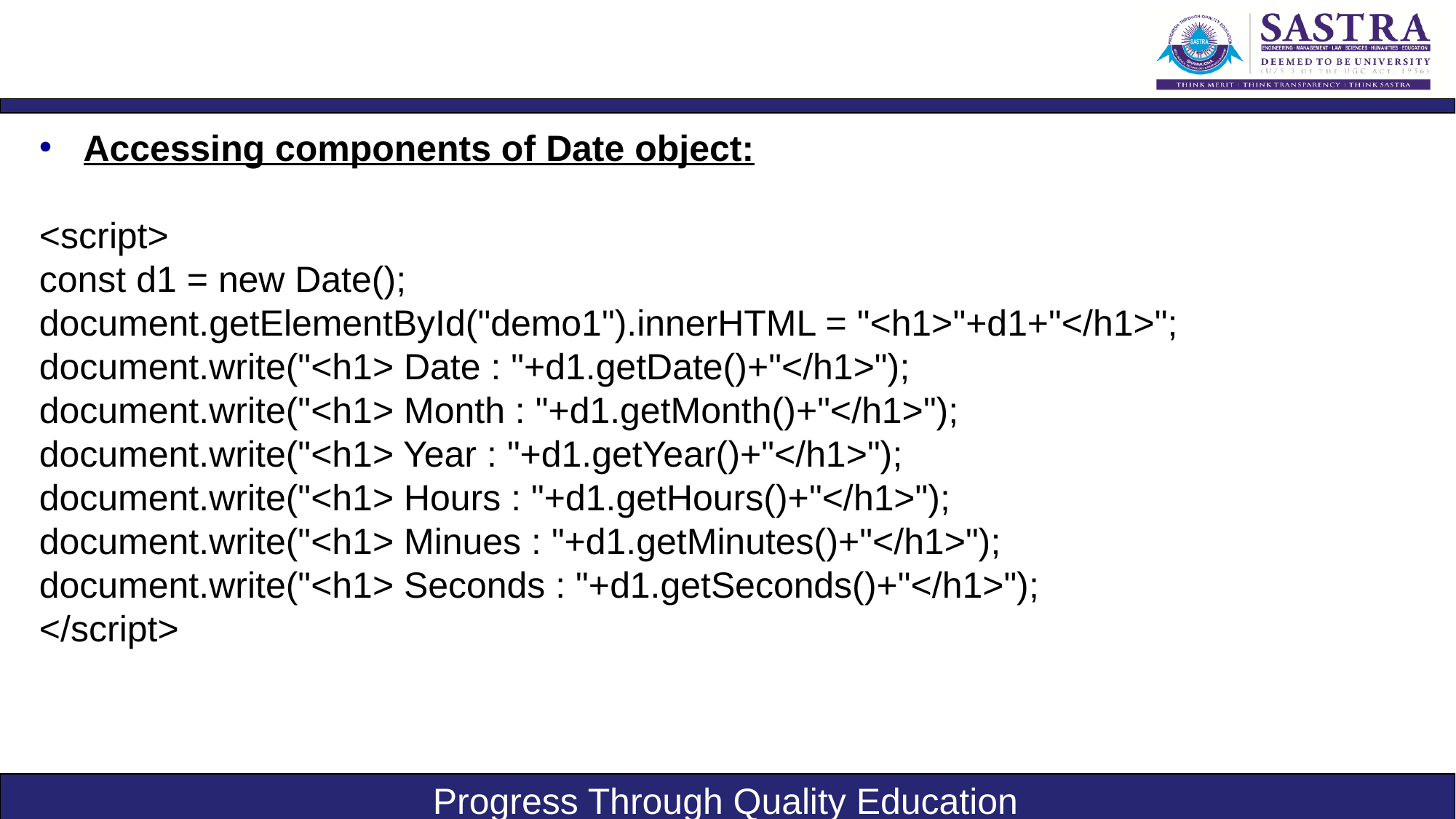

#
Accessing components of Date object:

<script>
const d1 = new Date();
document.getElementById("demo1").innerHTML = "<h1>"+d1+"</h1>";
document.write("<h1> Date : "+d1.getDate()+"</h1>");
document.write("<h1> Month : "+d1.getMonth()+"</h1>");
document.write("<h1> Year : "+d1.getYear()+"</h1>");
document.write("<h1> Hours : "+d1.getHours()+"</h1>");
document.write("<h1> Minues : "+d1.getMinutes()+"</h1>");
document.write("<h1> Seconds : "+d1.getSeconds()+"</h1>");
</script>